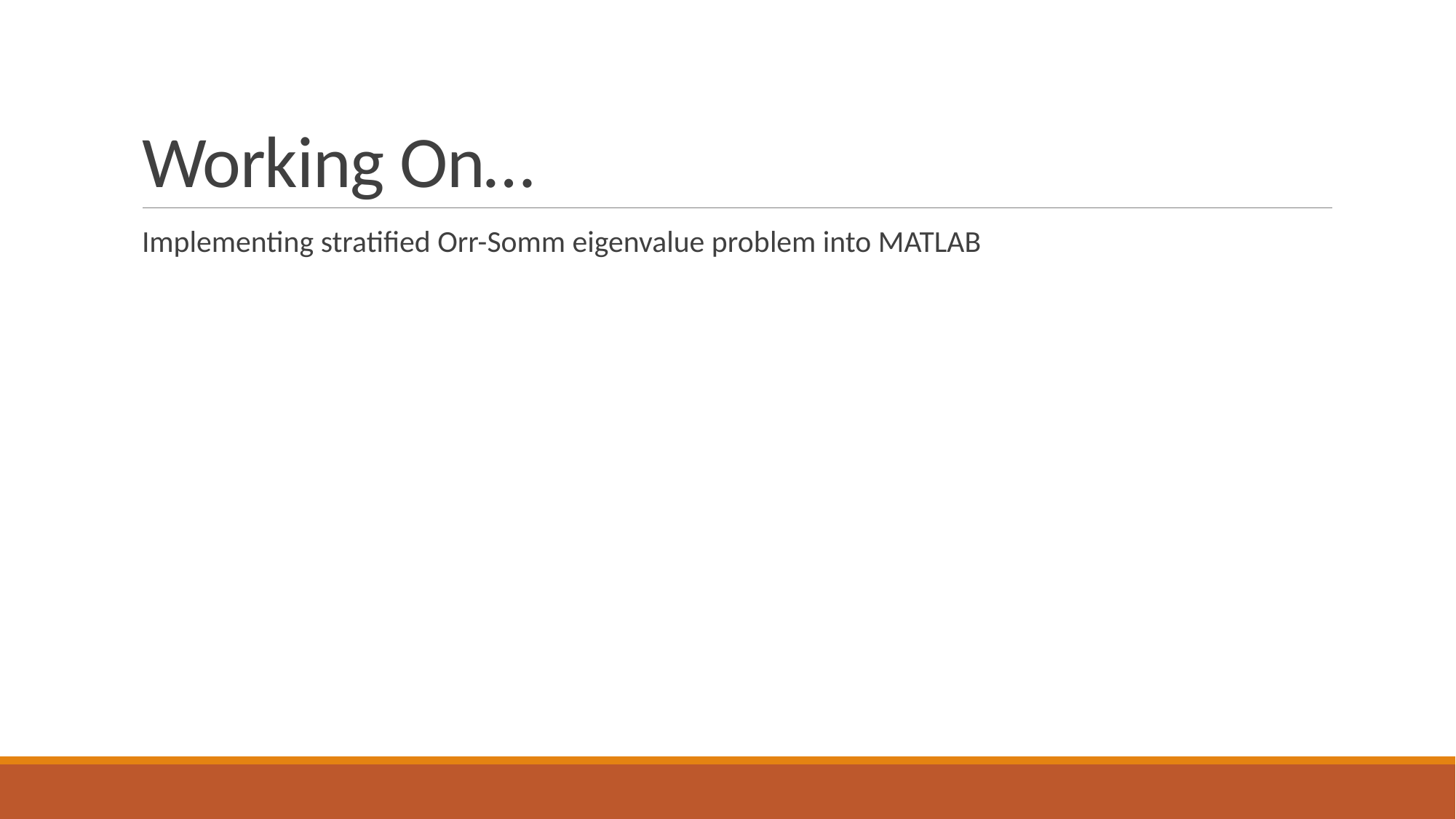

# Working On…
Implementing stratified Orr-Somm eigenvalue problem into MATLAB